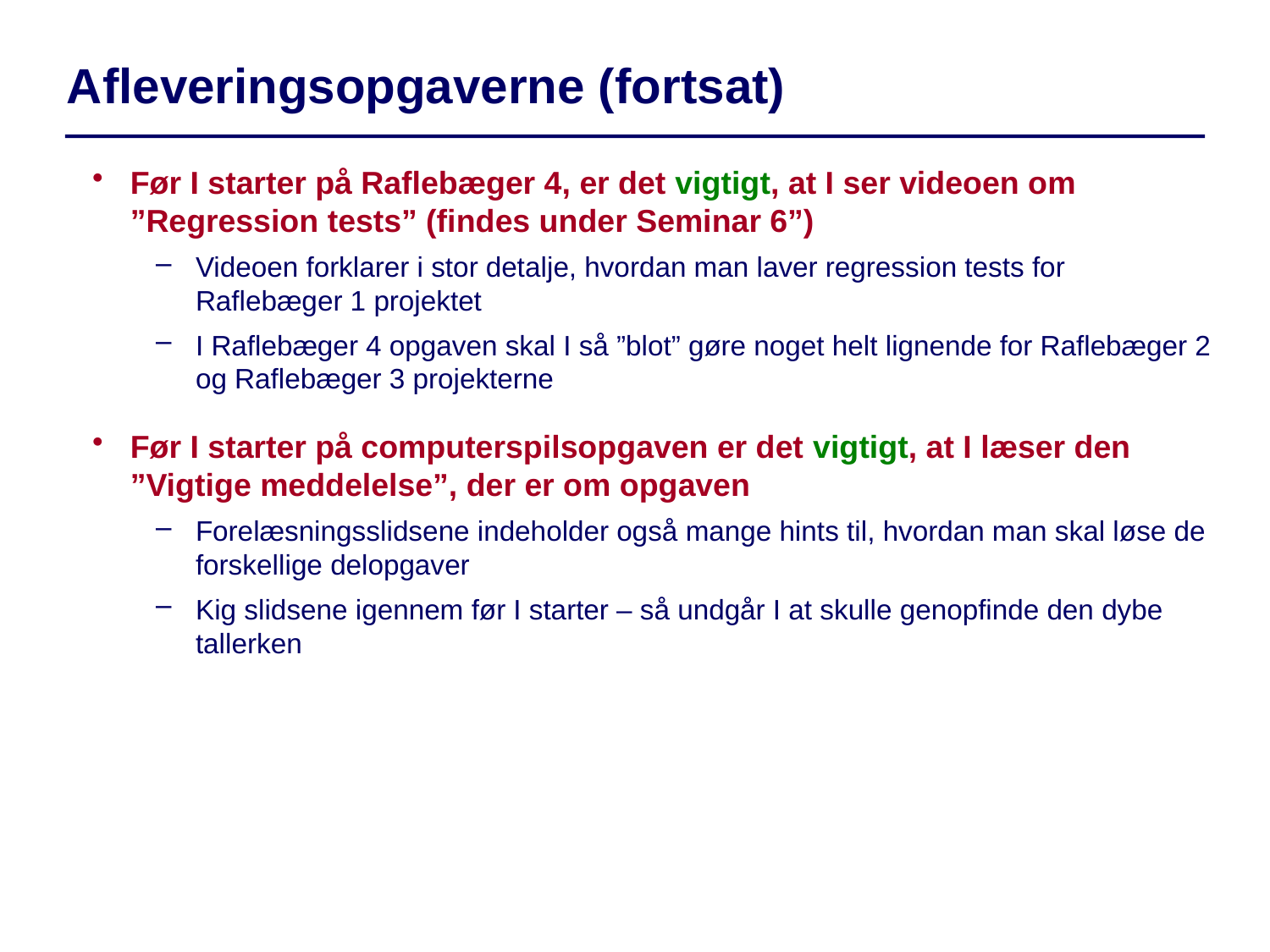

Afleveringsopgaverne (fortsat)
Før I starter på Raflebæger 4, er det vigtigt, at I ser videoen om ”Regression tests” (findes under Seminar 6”)
Videoen forklarer i stor detalje, hvordan man laver regression tests for
Raflebæger 1 projektet
I Raflebæger 4 opgaven skal I så ”blot” gøre noget helt lignende for Raflebæger 2 og Raflebæger 3 projekterne
Før I starter på computerspilsopgaven er det vigtigt, at I læser den ”Vigtige meddelelse”, der er om opgaven
Forelæsningsslidsene indeholder også mange hints til, hvordan man skal løse de forskellige delopgaver
Kig slidsene igennem før I starter – så undgår I at skulle genopfinde den dybe tallerken